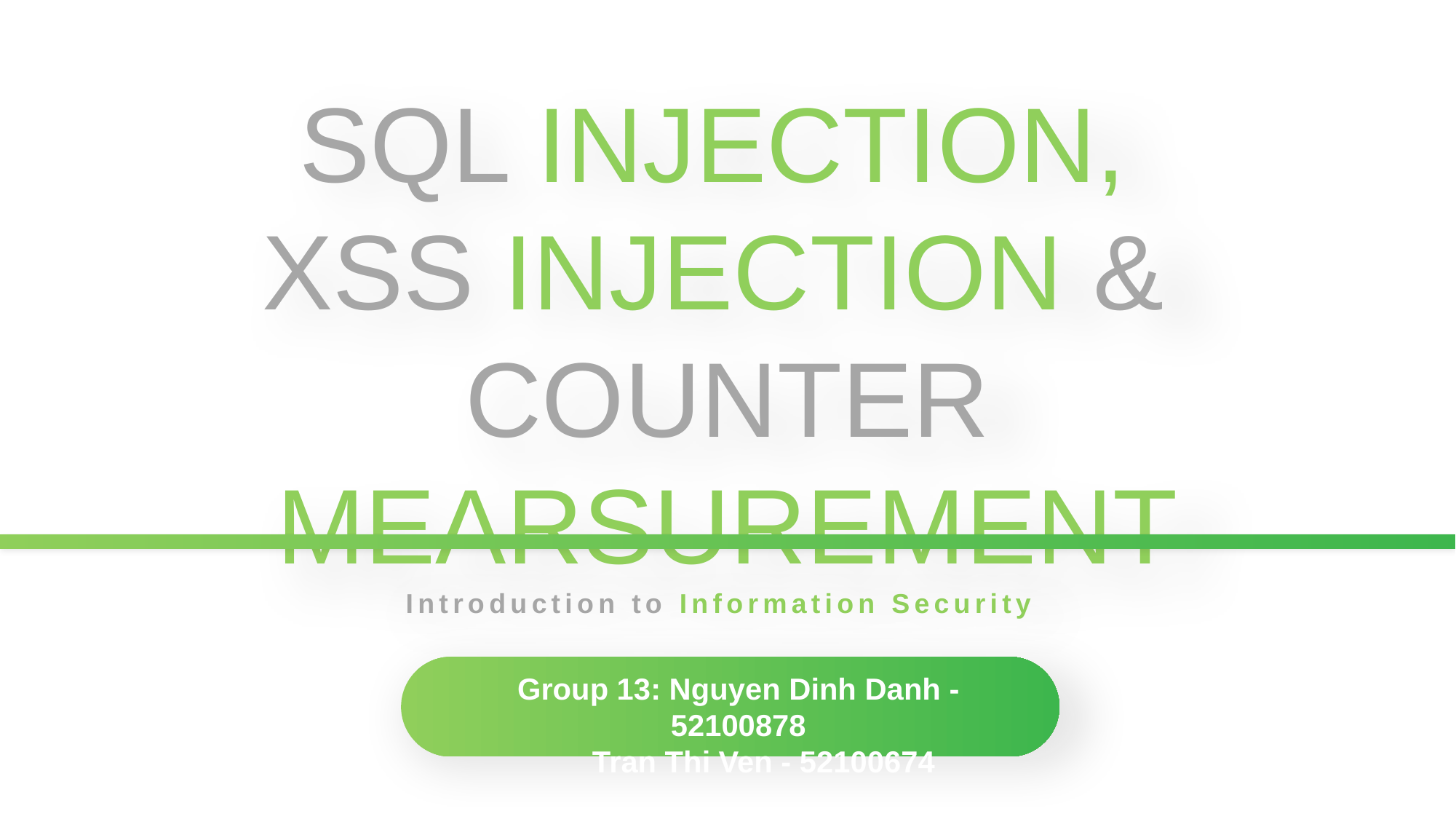

SQL INJECTION,
XSS INJECTION &
COUNTER MEARSUREMENT

Introduction to Information Security

Group 13: Nguyen Dinh Danh - 52100878
      Tran Thi Ven - 52100674